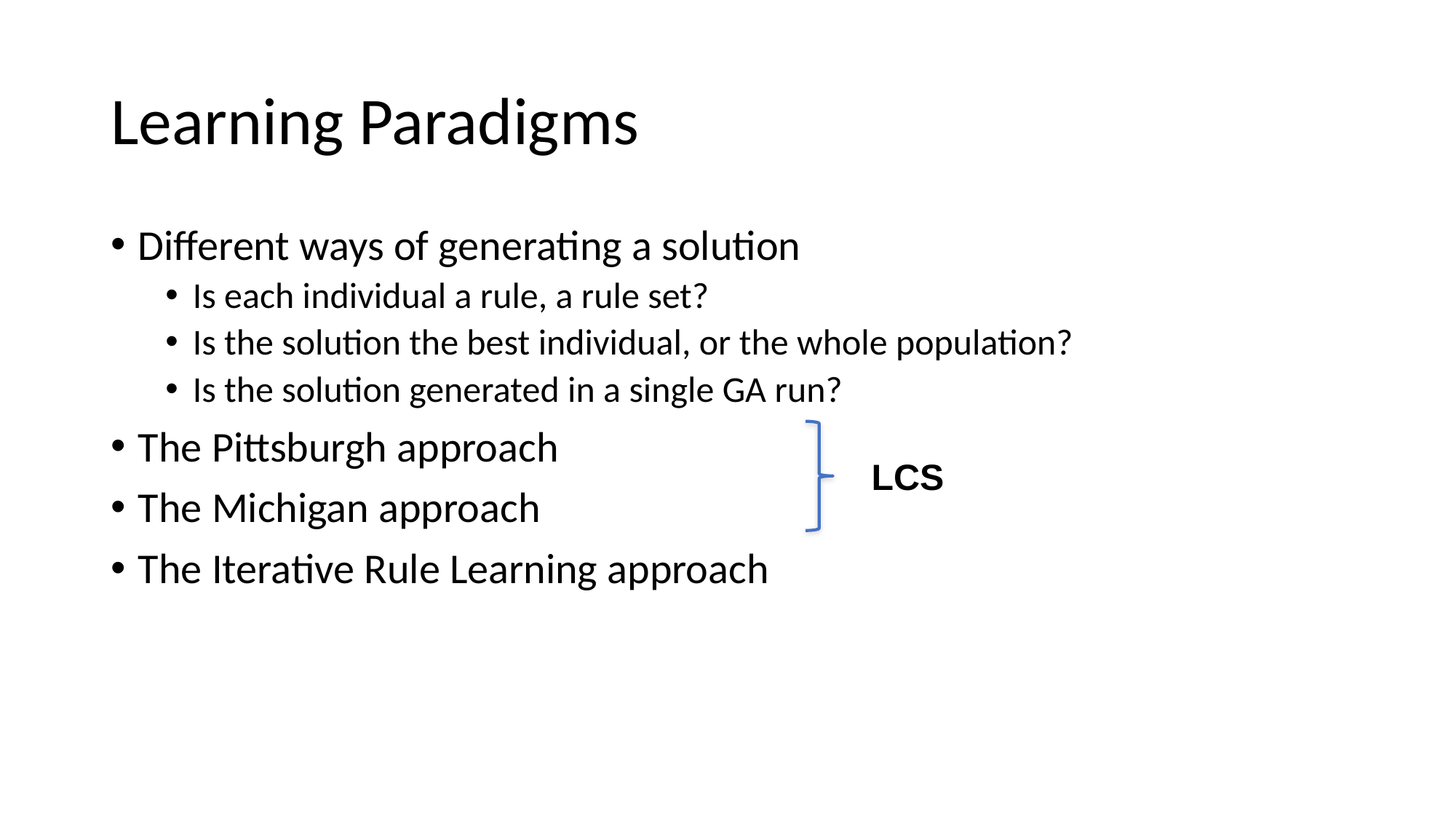

# Learning Paradigms
Different ways of generating a solution
Is each individual a rule, a rule set?
Is the solution the best individual, or the whole population?
Is the solution generated in a single GA run?
The Pittsburgh approach
The Michigan approach
The Iterative Rule Learning approach

LCS